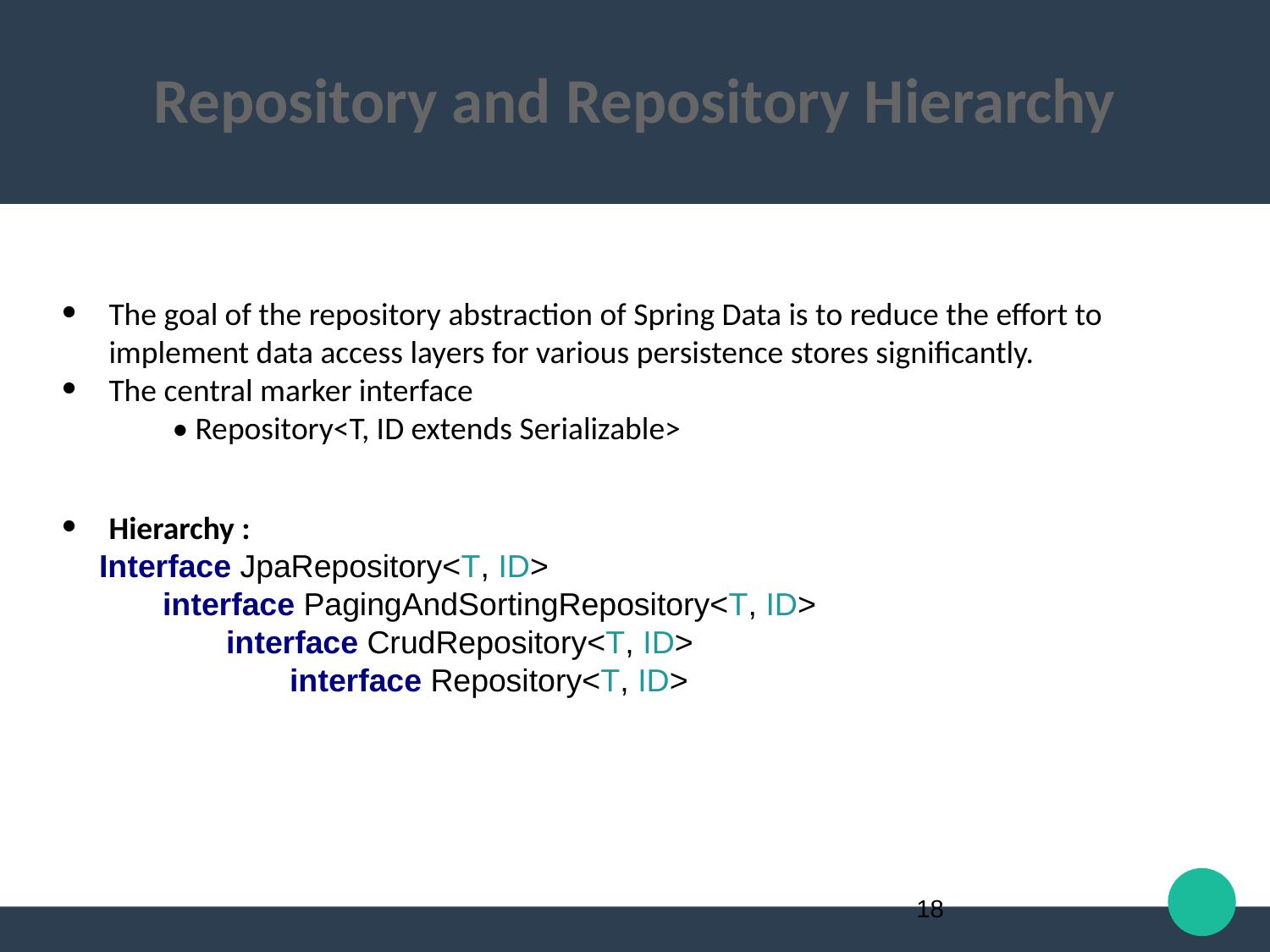

Repository and Repository Hierarchy

The goal of the repository abstraction of Spring Data is to reduce the effort to implement data access layers for various persistence stores significantly.
The central marker interface
• Repository<T, ID extends Serializable>

Hierarchy :
Interface JpaRepository<T, ID>
interface PagingAndSortingRepository<T, ID>
interface CrudRepository<T, ID>
interface Repository<T, ID>

18